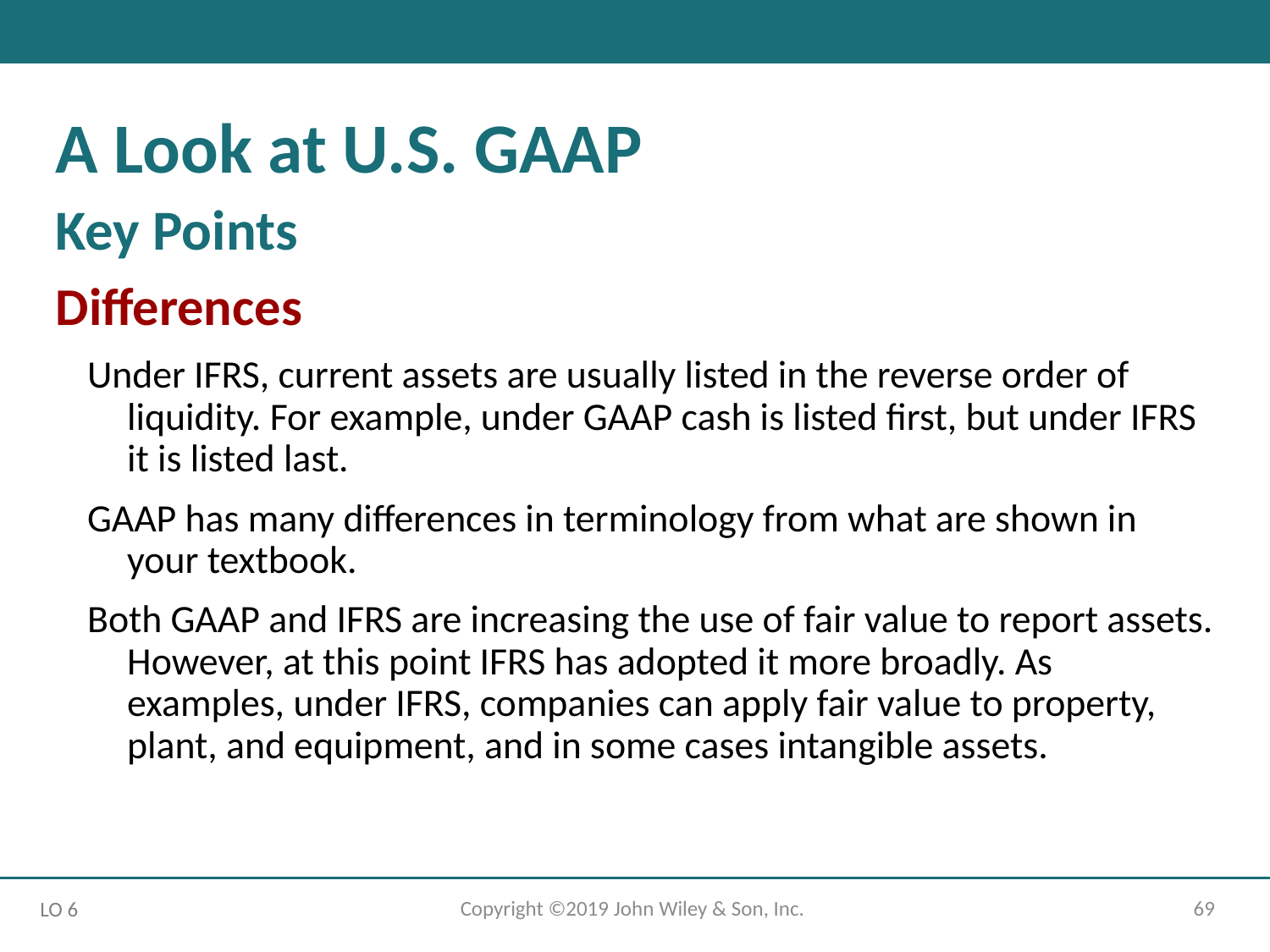

A Look at U.S. GAAP
Key Points
Differences
Under IFRS, current assets are usually listed in the reverse order of liquidity. For example, under GAAP cash is listed first, but under IFRS it is listed last.
GAAP has many differences in terminology from what are shown in your textbook.
Both GAAP and IFRS are increasing the use of fair value to report assets. However, at this point IFRS has adopted it more broadly. As examples, under IFRS, companies can apply fair value to property, plant, and equipment, and in some cases intangible assets.
Copyright ©2019 John Wiley & Son, Inc.
69
LO 6